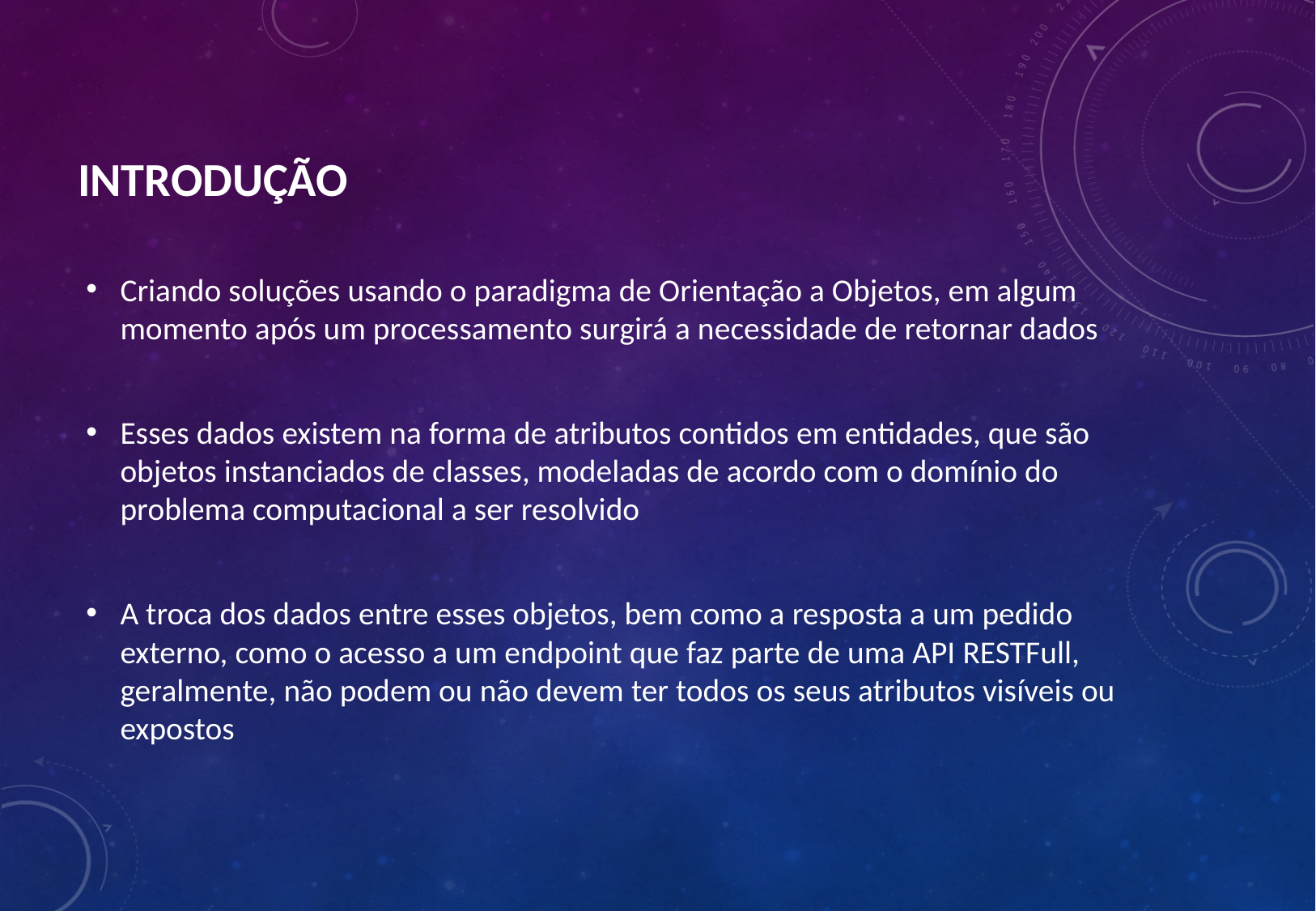

# INTRODUÇÃO
Criando soluções usando o paradigma de Orientação a Objetos, em algum momento após um processamento surgirá a necessidade de retornar dados

Esses dados existem na forma de atributos contidos em entidades, que são objetos instanciados de classes, modeladas de acordo com o domínio do problema computacional a ser resolvido

A troca dos dados entre esses objetos, bem como a resposta a um pedido externo, como o acesso a um endpoint que faz parte de uma API RESTFull, geralmente, não podem ou não devem ter todos os seus atributos visíveis ou expostos